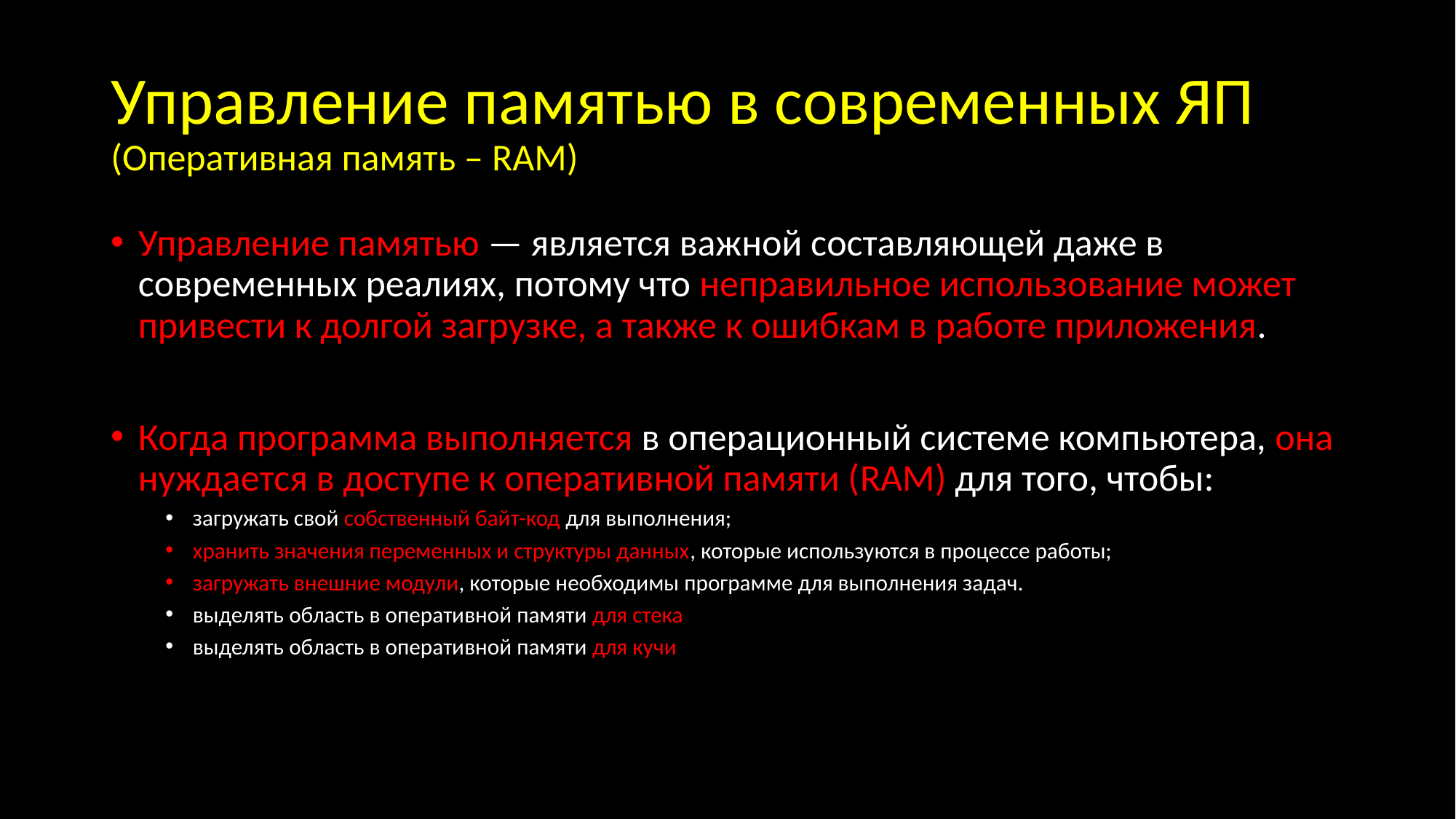

# Управление памятью в современных ЯП (Оперативная память – RAM)
Управление памятью — является важной составляющей даже в современных реалиях, потому что неправильное использование может привести к долгой загрузке, а также к ошибкам в работе приложения.

Когда программа выполняется в операционный системе компьютера, она нуждается в доступе к оперативной памяти (RAM) для того, чтобы:
загружать свой собственный байт-код для выполнения;
хранить значения переменных и структуры данных, которые используются в процессе работы;
загружать внешние модули, которые необходимы программе для выполнения задач.
выделять область в оперативной памяти для стека
выделять область в оперативной памяти для кучи